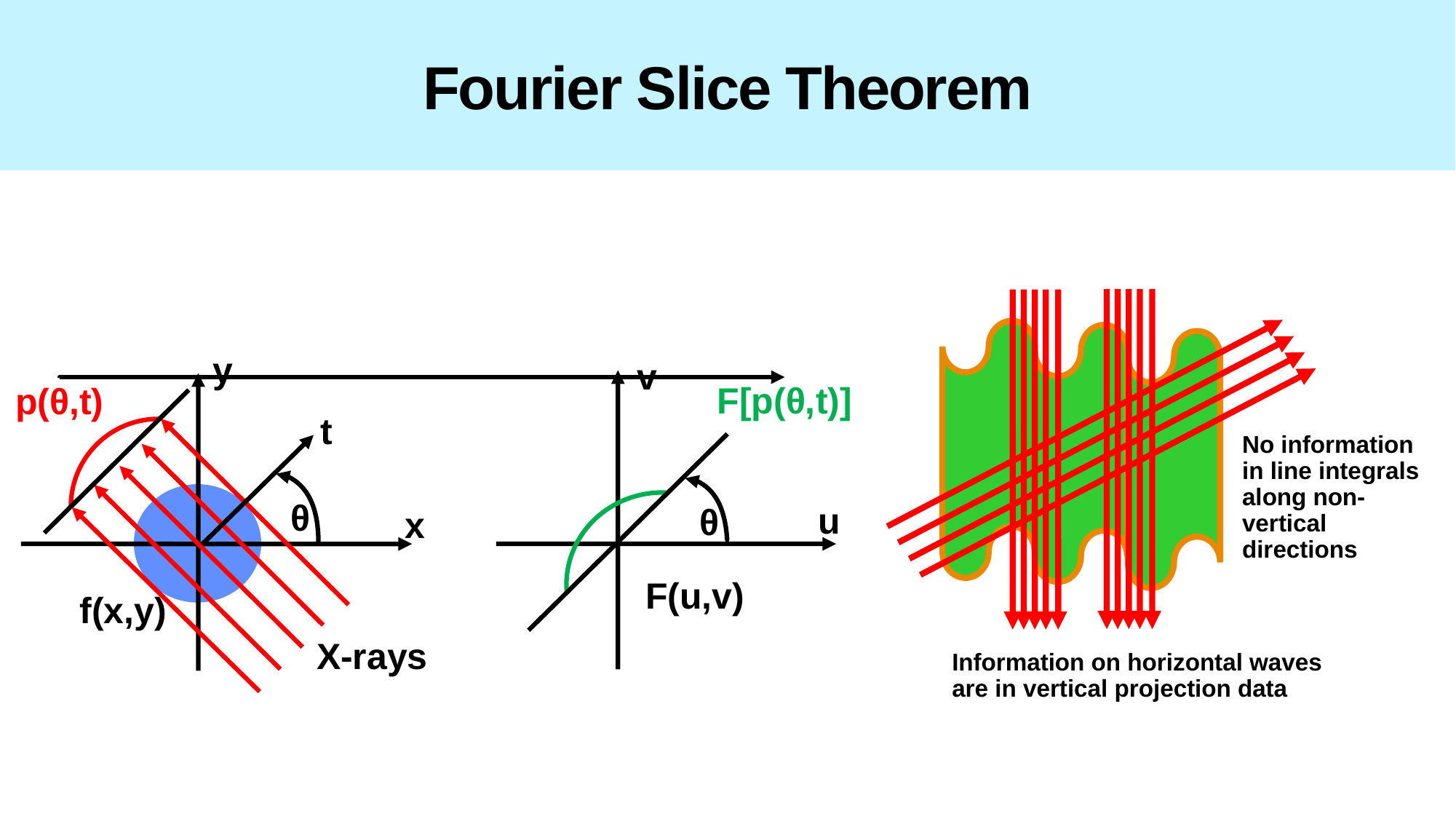

# Fourier Slice Theorem

No information in line integrals along non-vertical directions
Information on horizontal waves are in vertical projection data
y
v

F[p(θ,t)]
p(θ,t)

t

θ
u
θ
x

F(u,v)
f(x,y)
X-rays